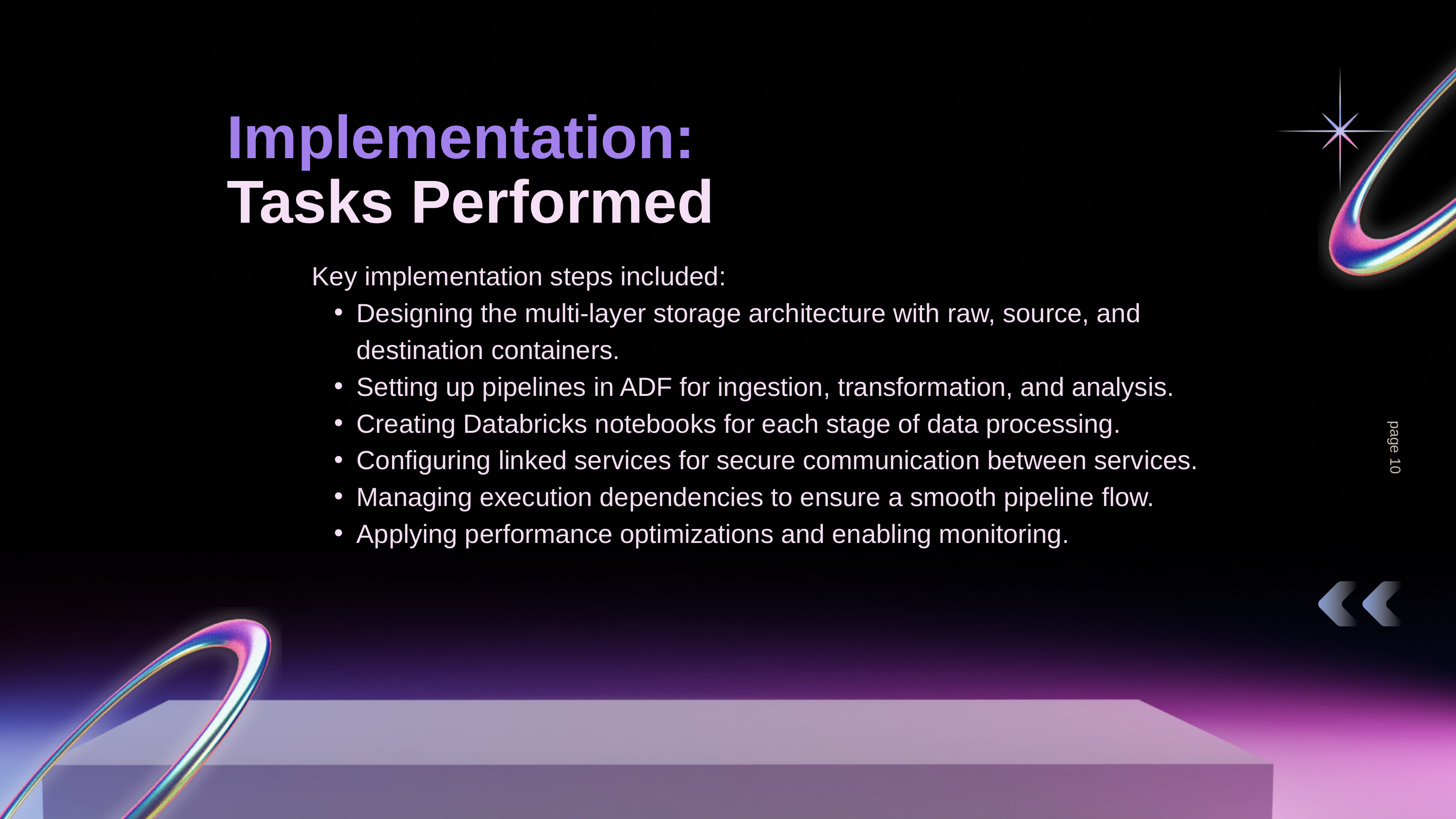

Implementation:
Tasks Performed
Key implementation steps included:
Designing the multi-layer storage architecture with raw, source, and destination containers.
Setting up pipelines in ADF for ingestion, transformation, and analysis.
Creating Databricks notebooks for each stage of data processing.
Configuring linked services for secure communication between services.
Managing execution dependencies to ensure a smooth pipeline flow.
Applying performance optimizations and enabling monitoring.

page 10